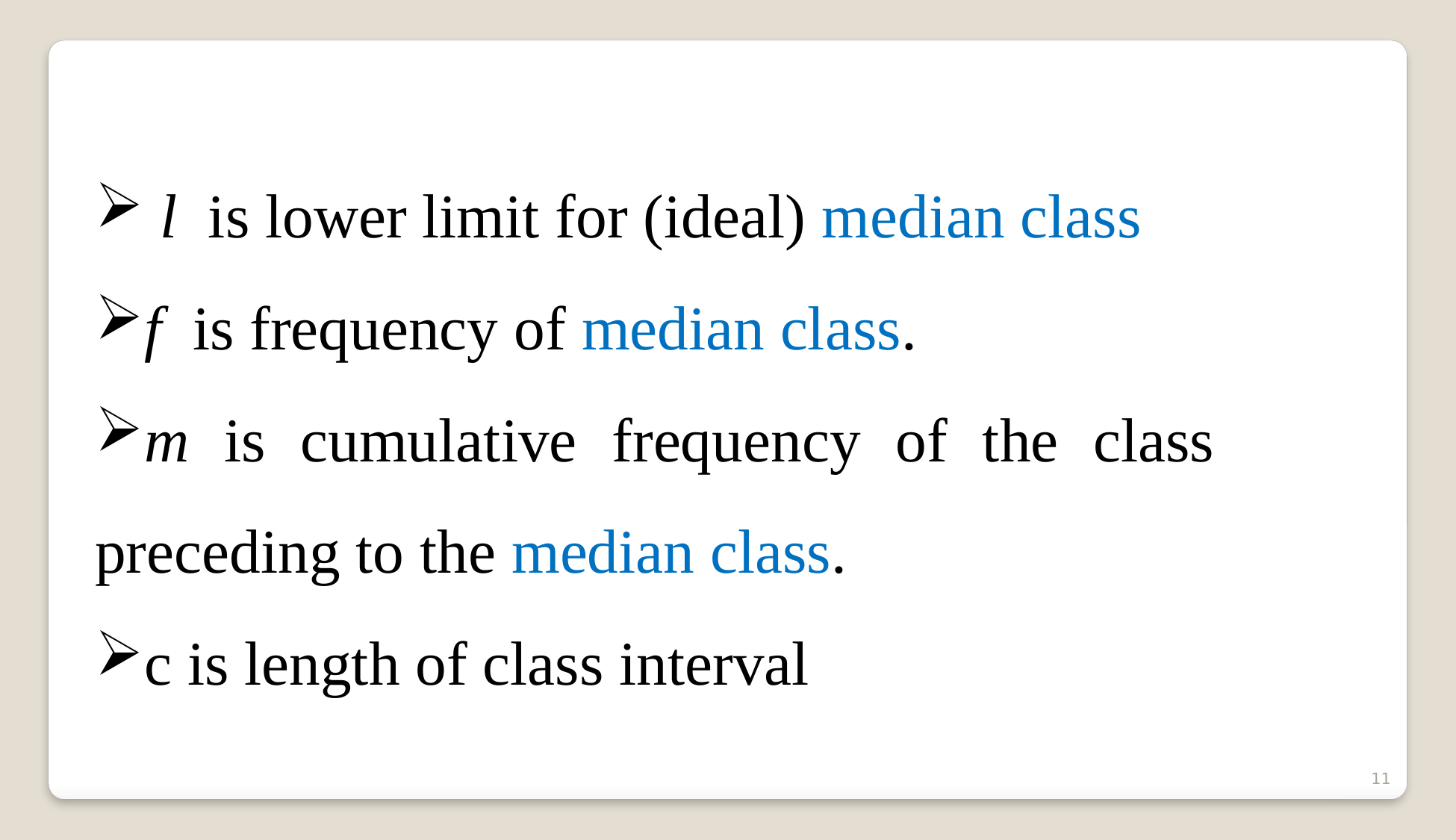

l  is lower limit for (ideal) median class
f  is frequency of median class.
m is cumulative frequency of the class 	preceding to the median class.
c is length of class interval
11